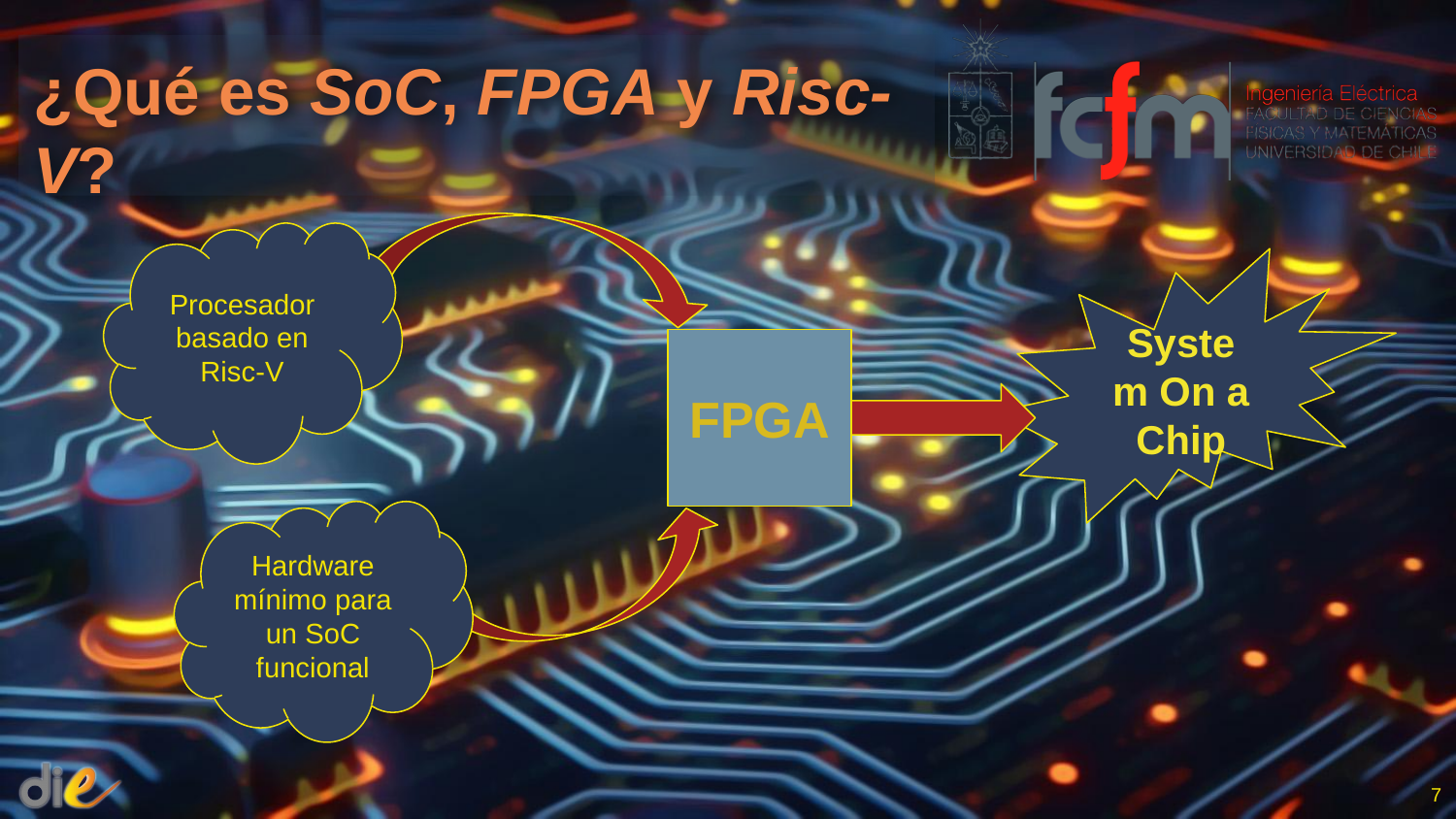

# ¿Qué es SoC, FPGA y Risc-V?

Procesador basado en Risc-V
System On a Chip
FPGA

Hardware mínimo para un SoC funcional

7